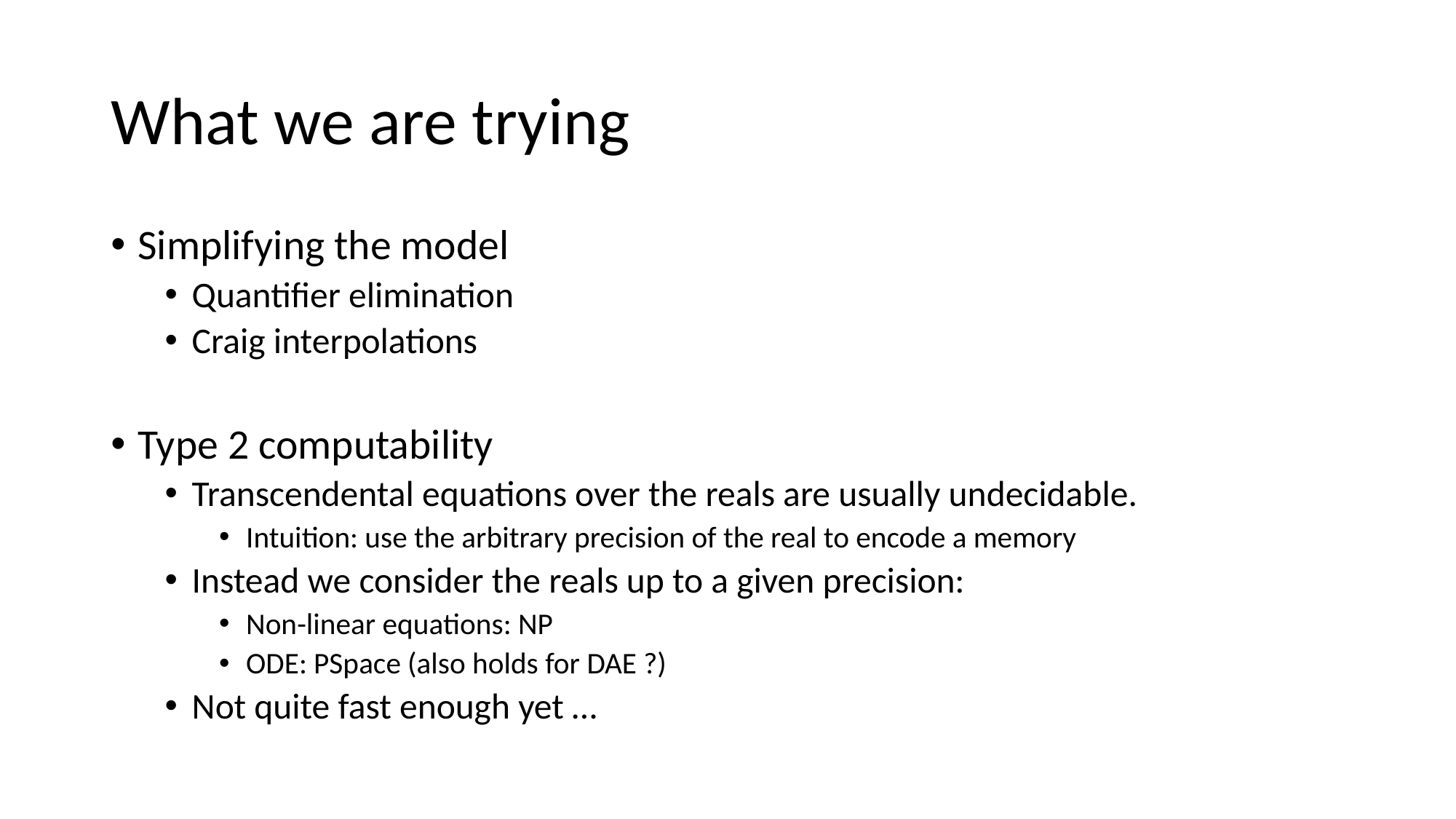

# What we are trying
Simplifying the model
Quantifier elimination
Craig interpolations

Type 2 computability
Transcendental equations over the reals are usually undecidable.
Intuition: use the arbitrary precision of the real to encode a memory
Instead we consider the reals up to a given precision:
Non-linear equations: NP
ODE: PSpace (also holds for DAE ?)
Not quite fast enough yet …